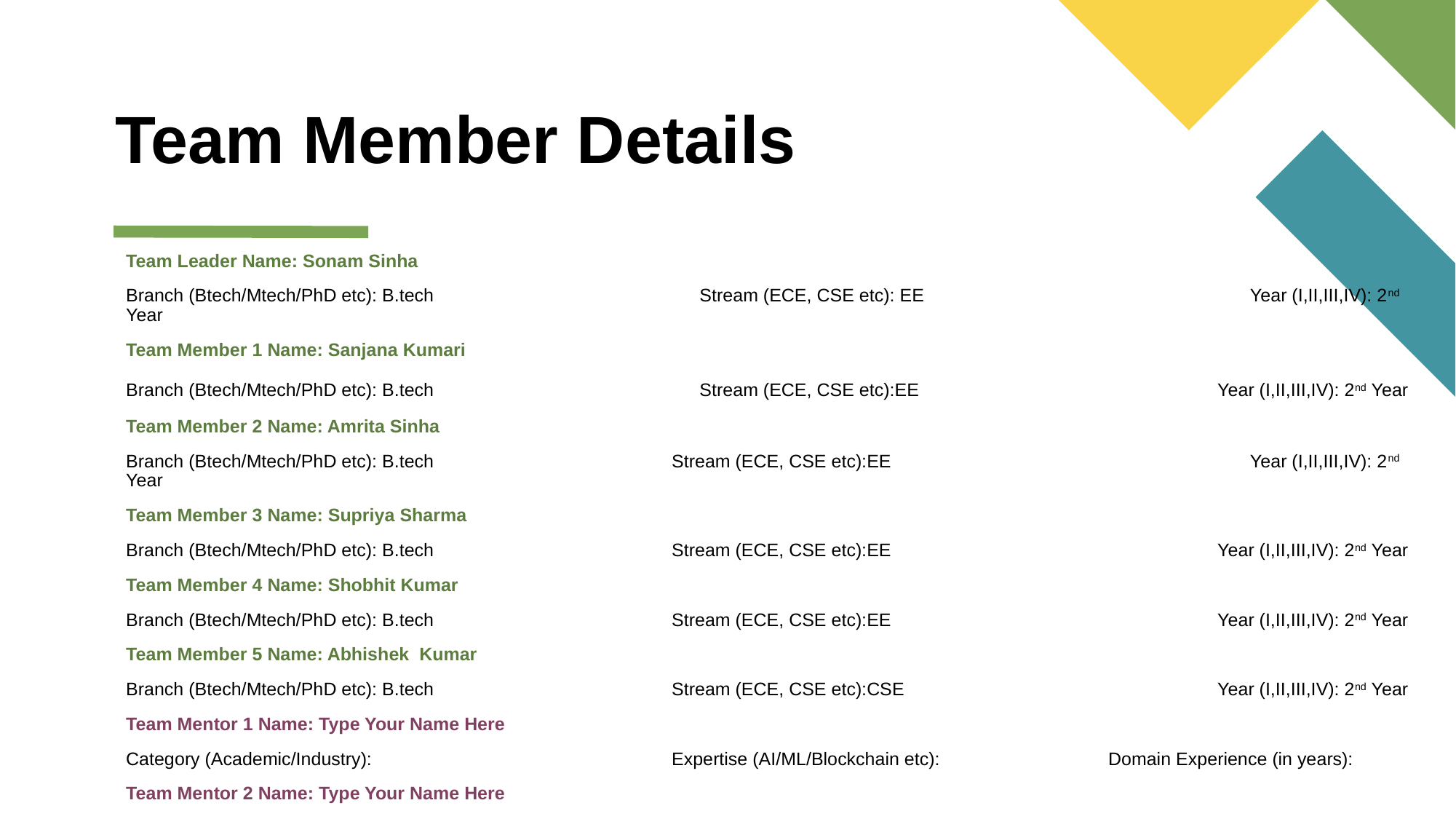

# Team Member Details
Team Leader Name: Sonam Sinha
Branch (Btech/Mtech/PhD etc): B.tech		                           Stream (ECE, CSE etc): EE		                            Year (I,II,III,IV): 2nd Year
Team Member 1 Name: Sanjana Kumari
Branch (Btech/Mtech/PhD etc): B.tech 		                           Stream (ECE, CSE etc):EE			Year (I,II,III,IV): 2nd Year
Team Member 2 Name: Amrita Sinha
Branch (Btech/Mtech/PhD etc): B.tech 			Stream (ECE, CSE etc):EE		                            Year (I,II,III,IV): 2nd Year
Team Member 3 Name: Supriya Sharma
Branch (Btech/Mtech/PhD etc): B.tech 			Stream (ECE, CSE etc):EE			Year (I,II,III,IV): 2nd Year
Team Member 4 Name: Shobhit Kumar
Branch (Btech/Mtech/PhD etc): B.tech 			Stream (ECE, CSE etc):EE			Year (I,II,III,IV): 2nd Year
Team Member 5 Name: Abhishek  Kumar
Branch (Btech/Mtech/PhD etc): B.tech 			Stream (ECE, CSE etc):CSE			Year (I,II,III,IV): 2nd Year
Team Mentor 1 Name: Type Your Name Here
Category (Academic/Industry): 			Expertise (AI/ML/Blockchain etc): 		Domain Experience (in years):
Team Mentor 2 Name: Type Your Name Here
Category (Academic/Industry):		 	Expertise (AI/ML/Blockchain etc): 		Domain Experience (in years):